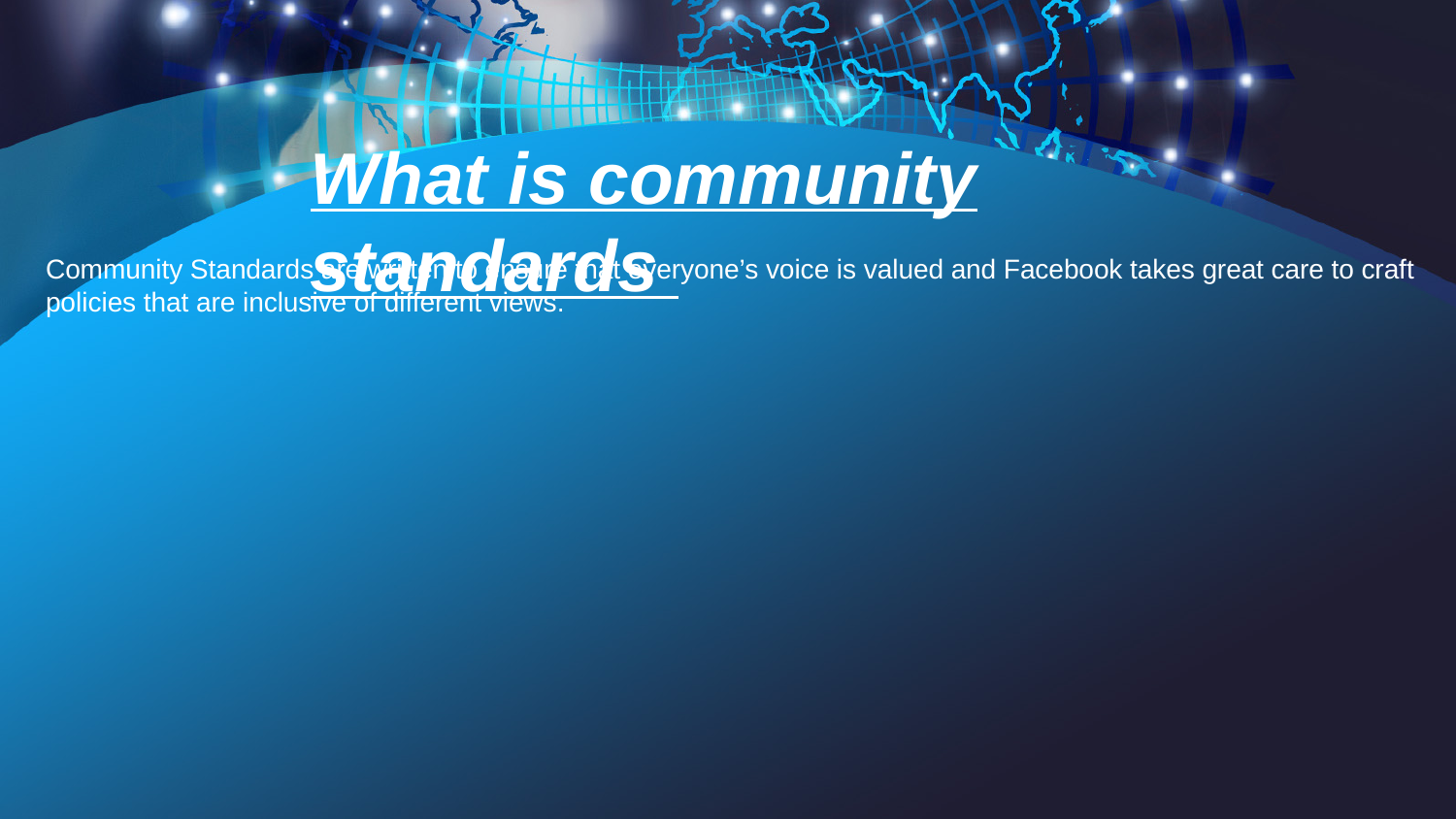

What is community standards
Community Standards are written to ensure that everyone’s voice is valued and Facebook takes great care to craft policies that are inclusive of different views.